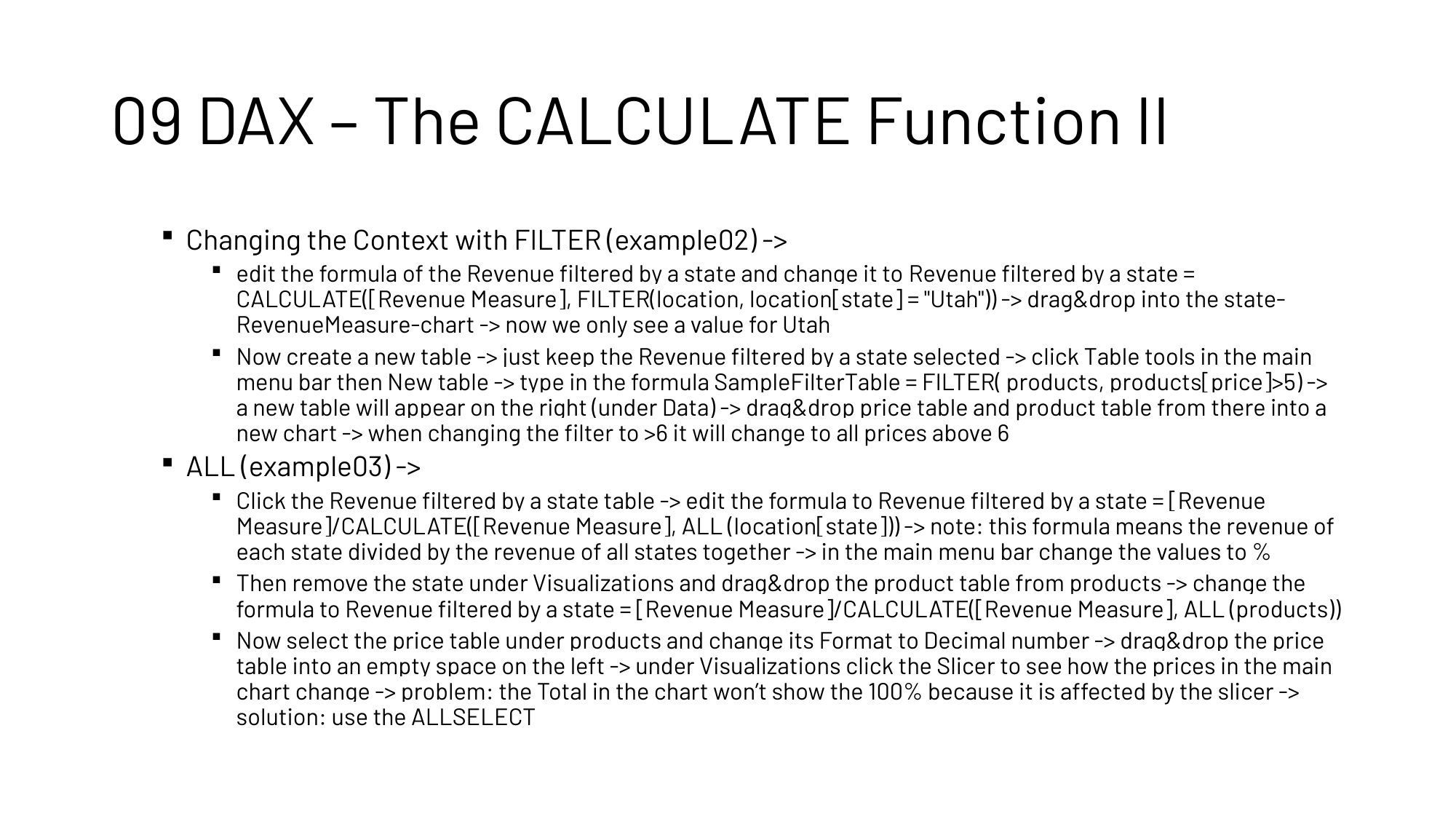

# 09 DAX – The CALCULATE Function II
Changing the Context with FILTER (example02) ->
edit the formula of the Revenue filtered by a state and change it to Revenue filtered by a state = CALCULATE([Revenue Measure], FILTER(location, location[state] = "Utah")) -> drag&drop into the state-RevenueMeasure-chart -> now we only see a value for Utah
Now create a new table -> just keep the Revenue filtered by a state selected -> click Table tools in the main menu bar then New table -> type in the formula SampleFilterTable = FILTER( products, products[price]>5) -> a new table will appear on the right (under Data) -> drag&drop price table and product table from there into a new chart -> when changing the filter to >6 it will change to all prices above 6
ALL (example03) ->
Click the Revenue filtered by a state table -> edit the formula to Revenue filtered by a state = [Revenue Measure]/CALCULATE([Revenue Measure], ALL (location[state])) -> note: this formula means the revenue of each state divided by the revenue of all states together -> in the main menu bar change the values to %
Then remove the state under Visualizations and drag&drop the product table from products -> change the formula to Revenue filtered by a state = [Revenue Measure]/CALCULATE([Revenue Measure], ALL (products))
Now select the price table under products and change its Format to Decimal number -> drag&drop the price table into an empty space on the left -> under Visualizations click the Slicer to see how the prices in the main chart change -> problem: the Total in the chart won’t show the 100% because it is affected by the slicer -> solution: use the ALLSELECT